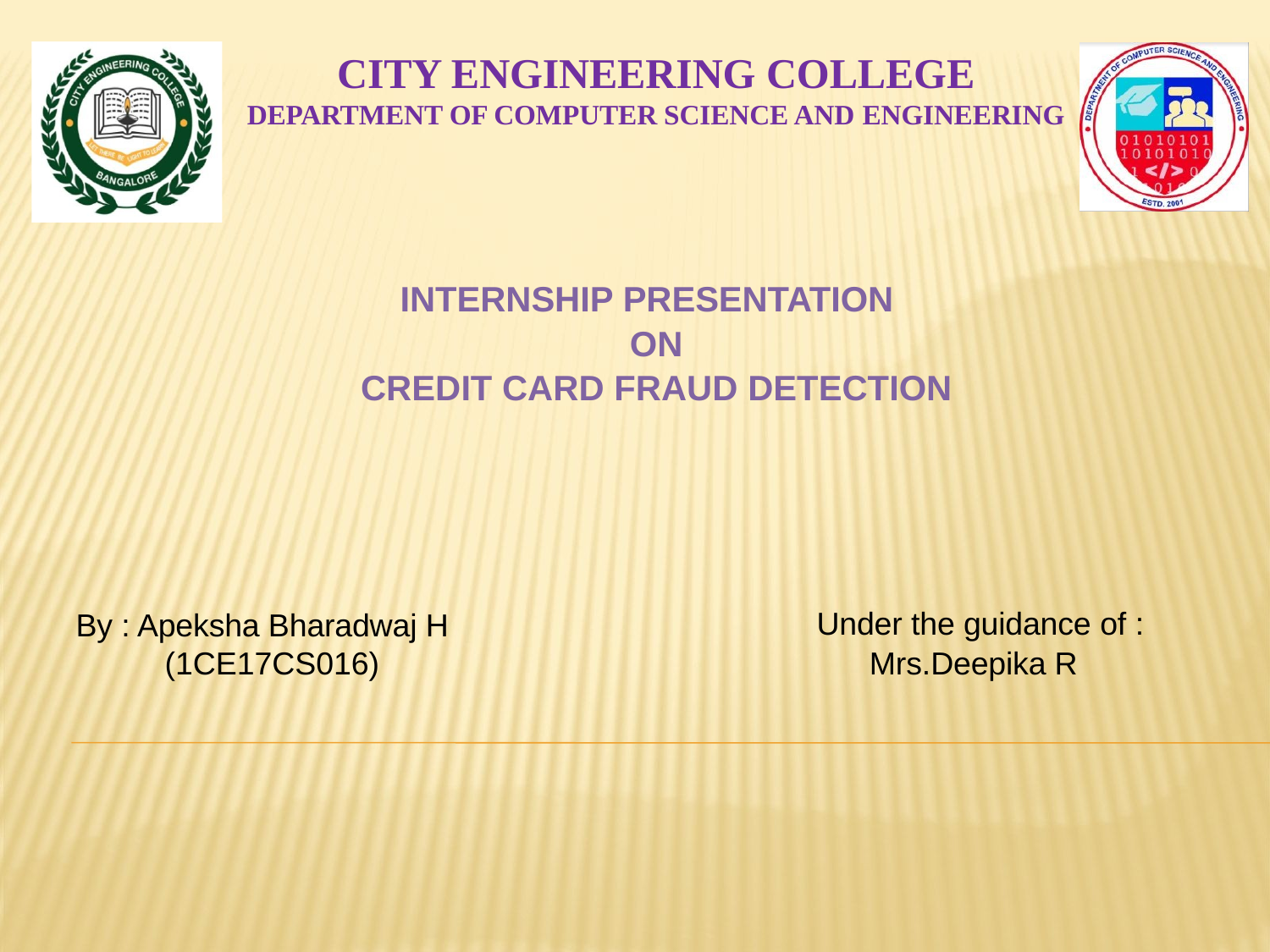

# CITY ENGINEERING COLLEGE
DEPARTMENT OF COMPUTER SCIENCE AND ENGINEERING
INTERNSHIP PRESENTATION
ON
CREDIT CARD FRAUD DETECTION

Under the guidance of :
      Mrs.Deepika R
By : Apeksha Bharadwaj H
          (1CE17CS016)